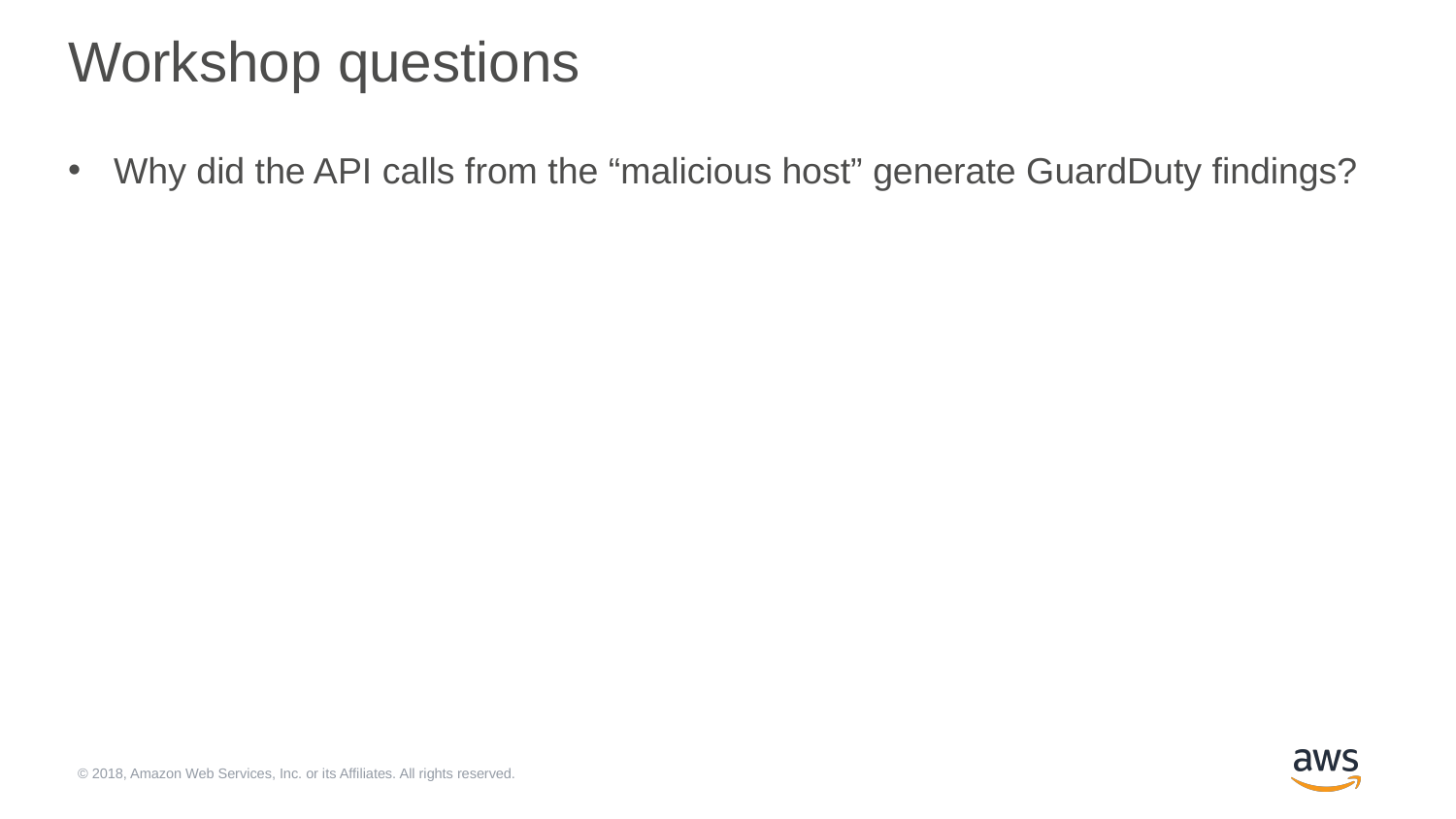

# Workshop questions
Why did the API calls from the “malicious host” generate GuardDuty findings?